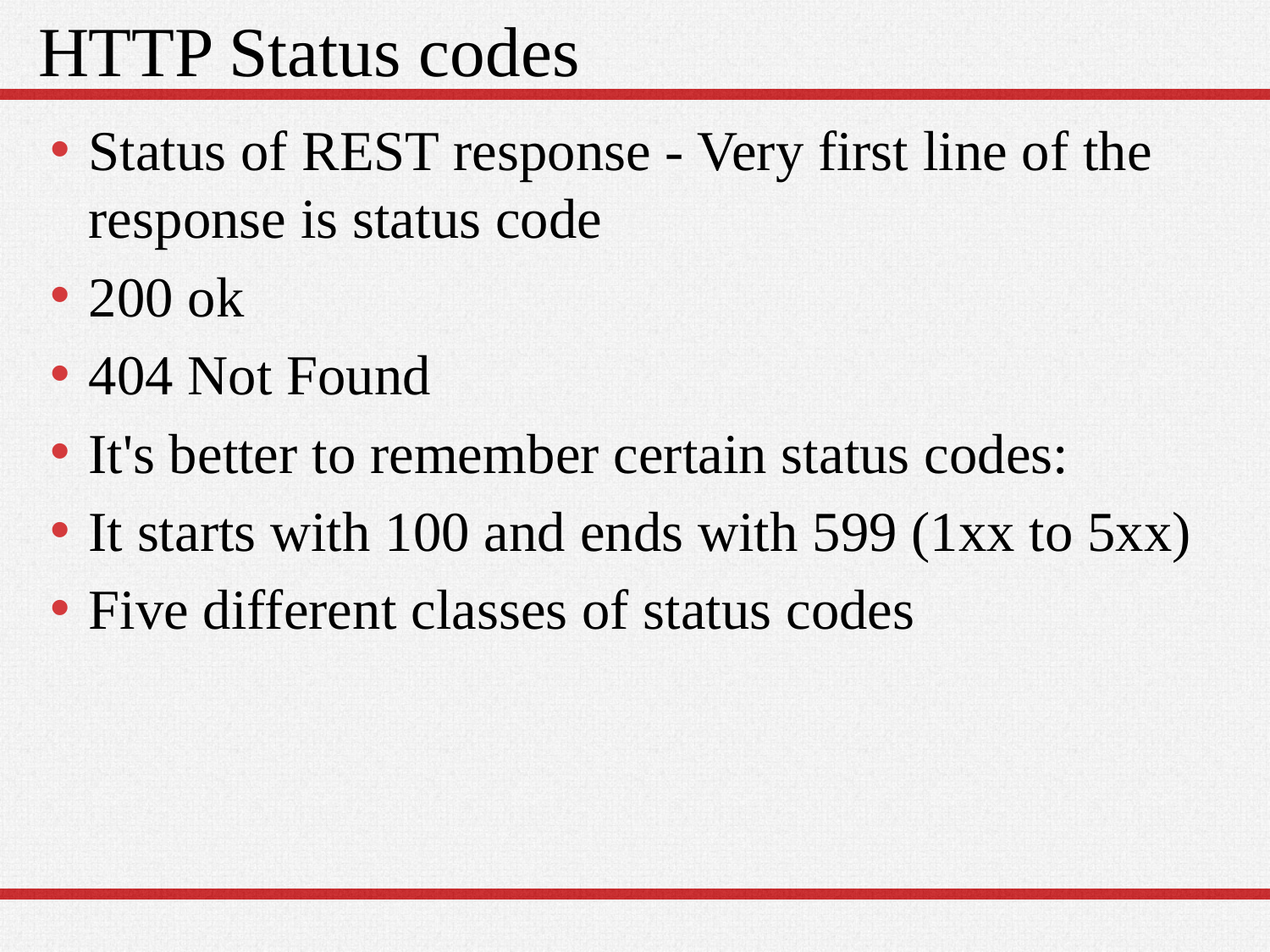

# HTTP Status codes
Status of REST response - Very first line of the response is status code
200 ok
404 Not Found
It's better to remember certain status codes:
It starts with 100 and ends with 599 (1xx to 5xx)
Five different classes of status codes